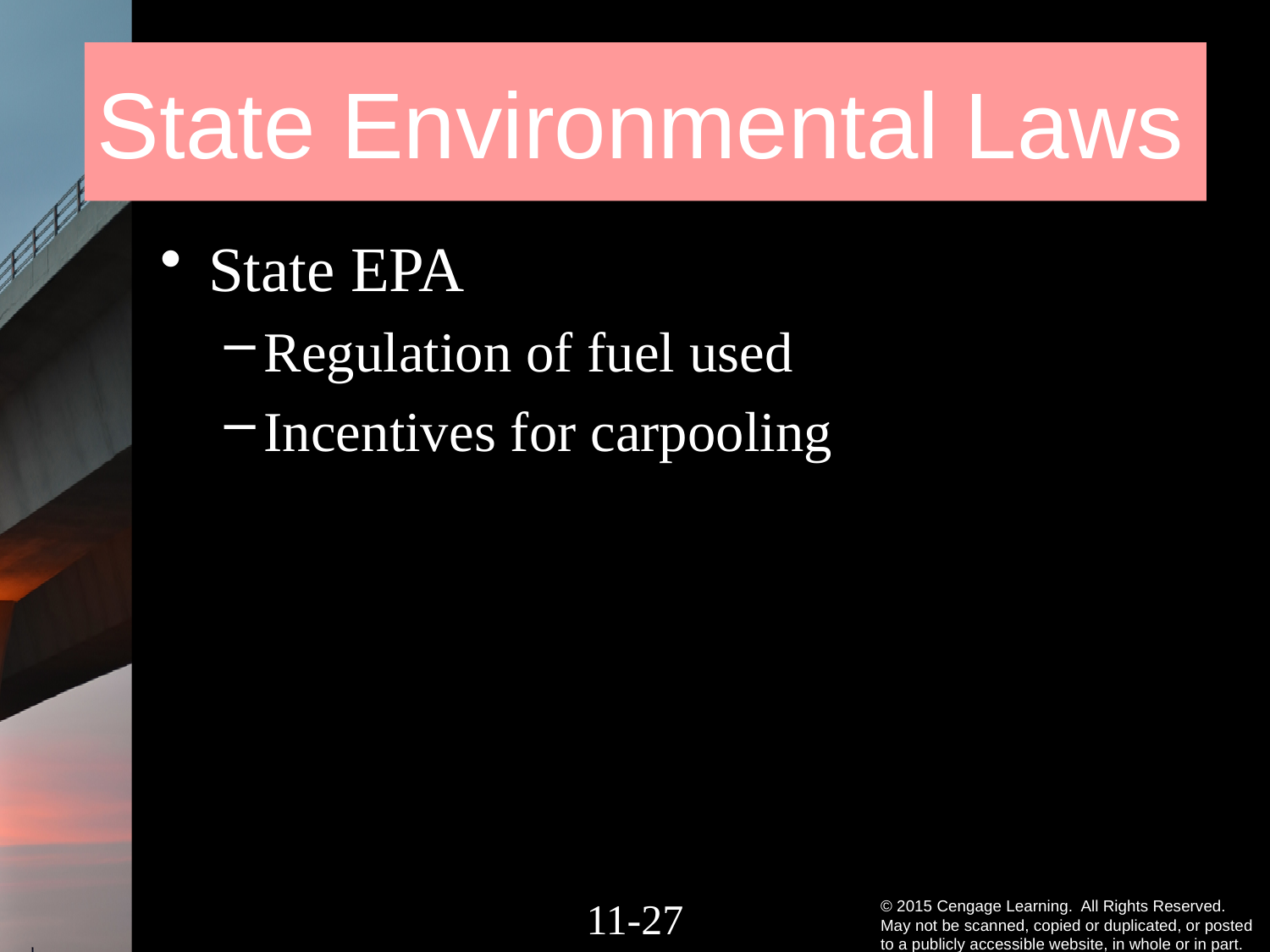

# State Environmental Laws
State EPA
Regulation of fuel used
Incentives for carpooling

11-27